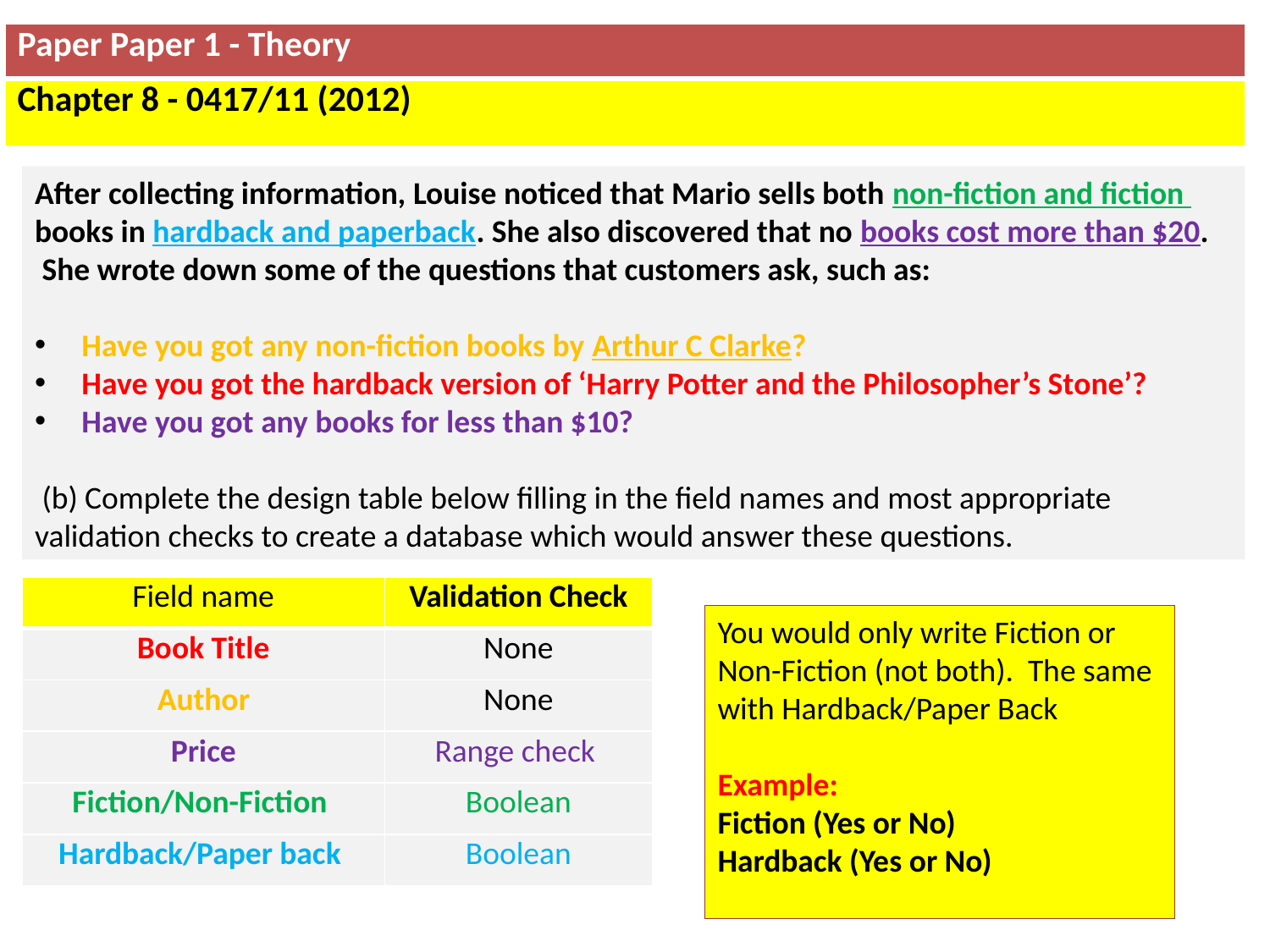

| Paper Paper 1 - Theory |
| --- |
| Chapter 8 - 0417/11 (2012) |
After collecting information, Louise noticed that Mario sells both non-fiction and fiction
books in hardback and paperback. She also discovered that no books cost more than $20.
 She wrote down some of the questions that customers ask, such as:

 Have you got any non-fiction books by Arthur C Clarke?
 Have you got the hardback version of ‘Harry Potter and the Philosopher’s Stone’?
 Have you got any books for less than $10?

 (b) Complete the design table below filling in the field names and most appropriate
validation checks to create a database which would answer these questions.
| Field name | Validation Check |
| --- | --- |
| Book Title | None |
| Author | None |
| Price | Range check |
| Fiction/Non-Fiction | Boolean |
| Hardback/Paper back | Boolean |
You would only write Fiction or Non-Fiction (not both).  The same with Hardback/Paper Back

Example:
Fiction (Yes or No)
Hardback (Yes or No)